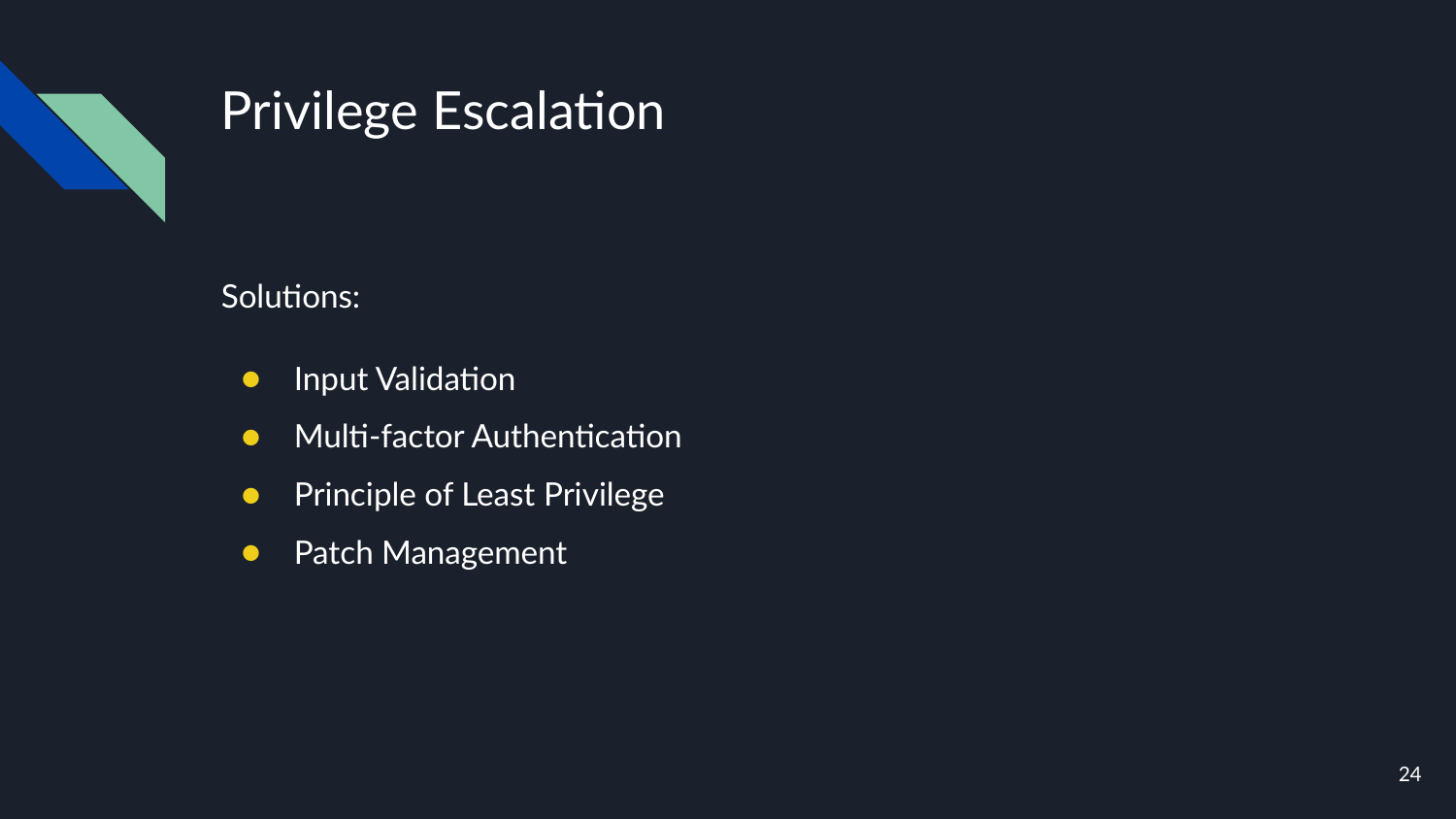

# Privilege Escalation
Solutions:
Input Validation
Multi-factor Authentication
Principle of Least Privilege
Patch Management

24